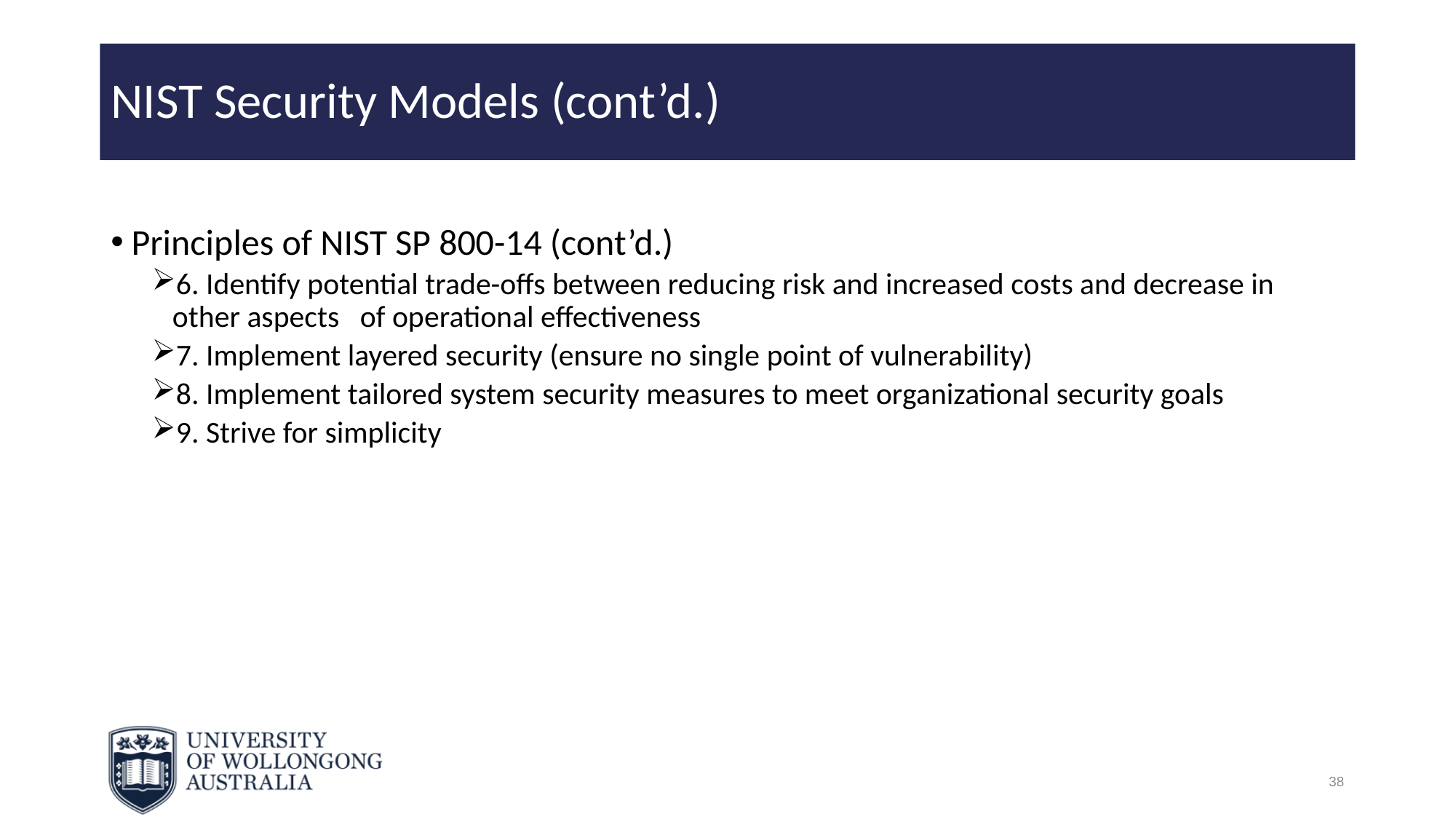

# NIST Security Models (cont’d.)
Principles of NIST SP 800-14 (cont’d.)
6. Identify potential trade-offs between reducing risk and increased costs and decrease in other aspects   of operational effectiveness
7. Implement layered security (ensure no single point of vulnerability)
8. Implement tailored system security measures to meet organizational security goals
9. Strive for simplicity

38